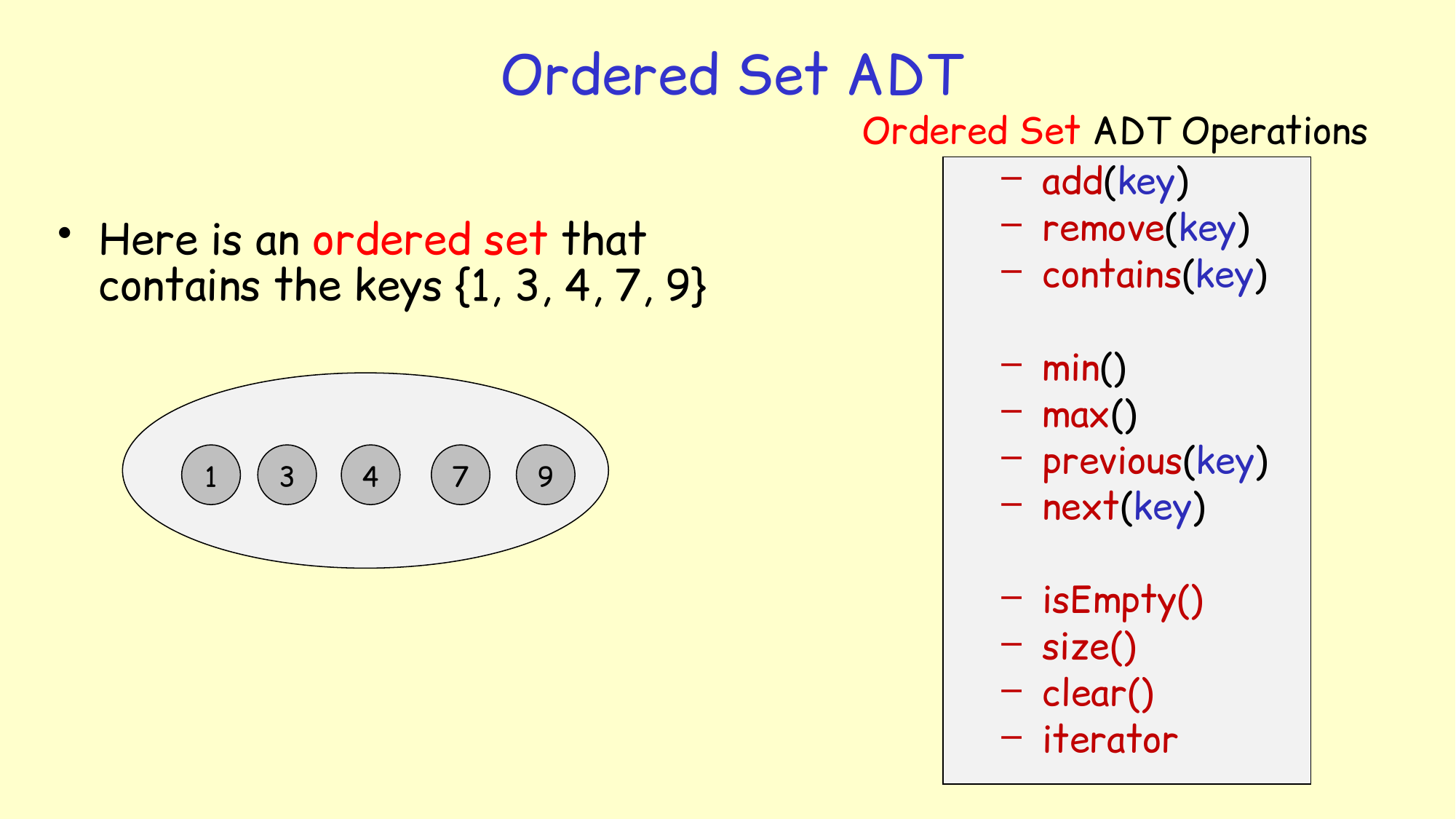

# Ordered Set ADT
Ordered Set ADT Operations
add(key)
remove(key)
contains(key)

min()
max()
previous(key)
next(key)

isEmpty()
size()
clear()
iterator
Here is an ordered set that contains the keys {1, 3, 4, 7, 9}

1
4
7
9
3